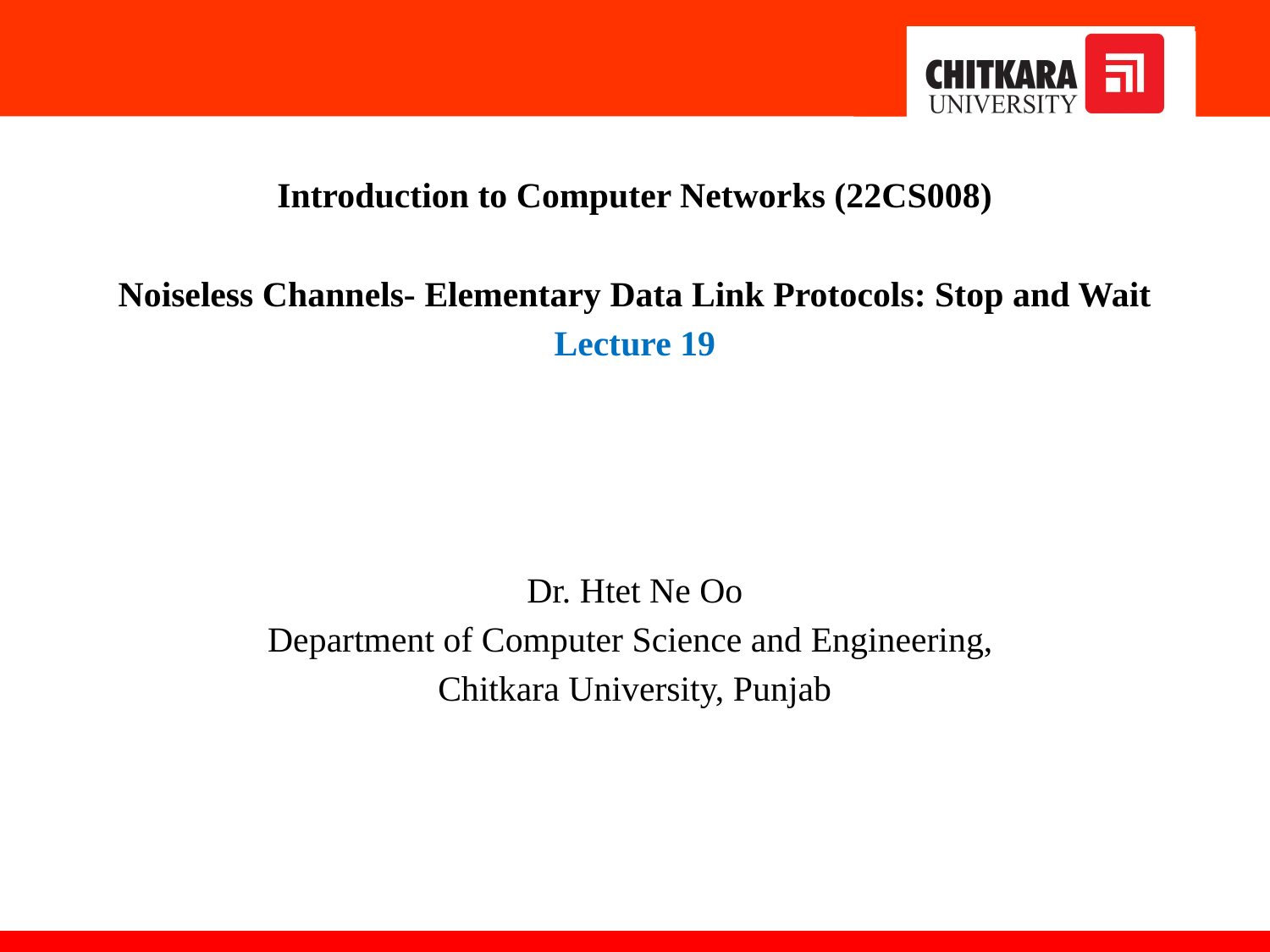

Introduction to Computer Networks (22CS008)

Noiseless Channels- Elementary Data Link Protocols: Stop and Wait
Lecture 19

Dr. Htet Ne Oo
Department of Computer Science and Engineering,
Chitkara University, Punjab